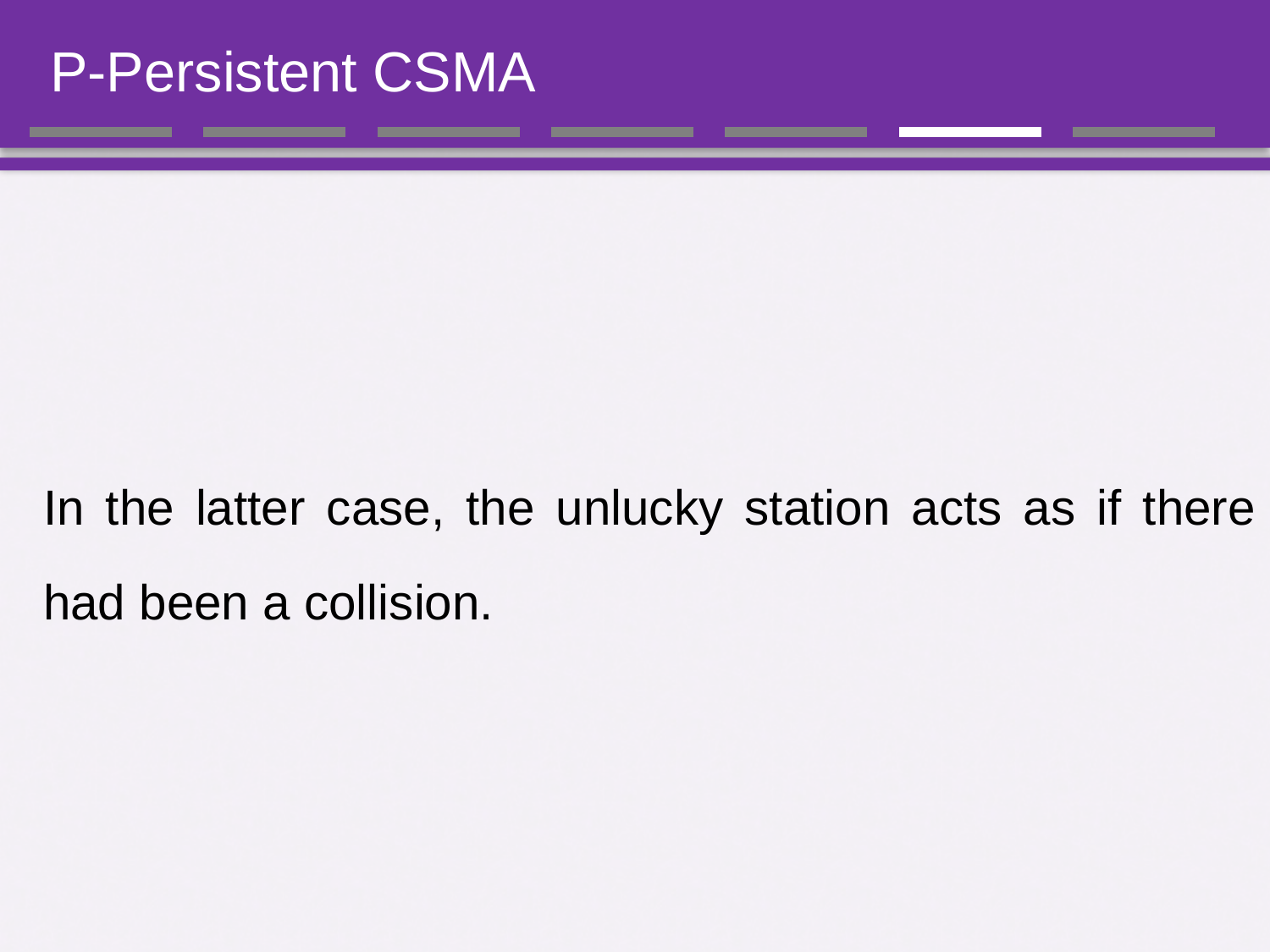

# P-Persistent CSMA

In the latter case, the unlucky station acts as if there had been a collision.